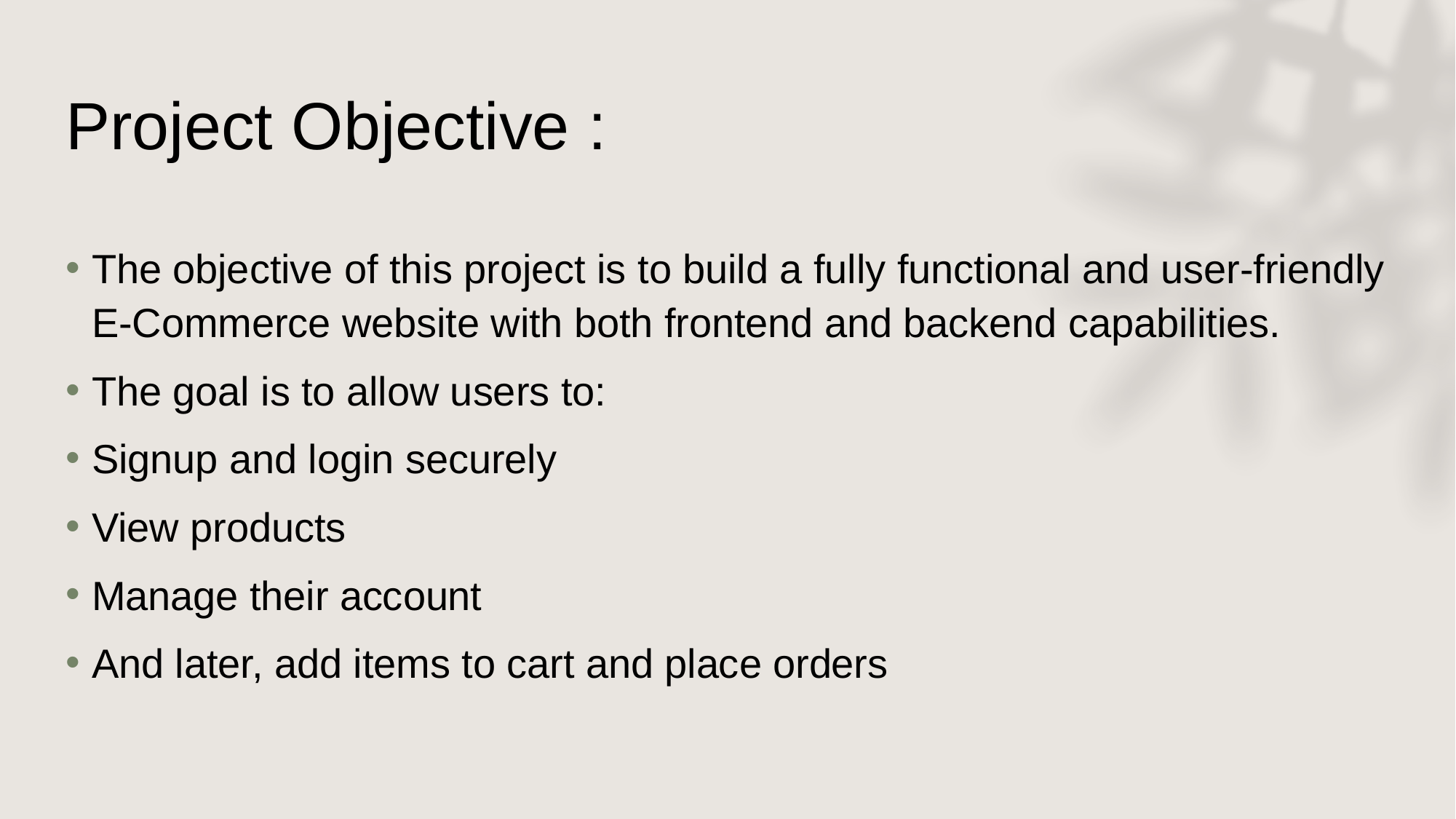

# Project Objective :
The objective of this project is to build a fully functional and user-friendly E-Commerce website with both frontend and backend capabilities.
The goal is to allow users to:
Signup and login securely
View products
Manage their account
And later, add items to cart and place orders